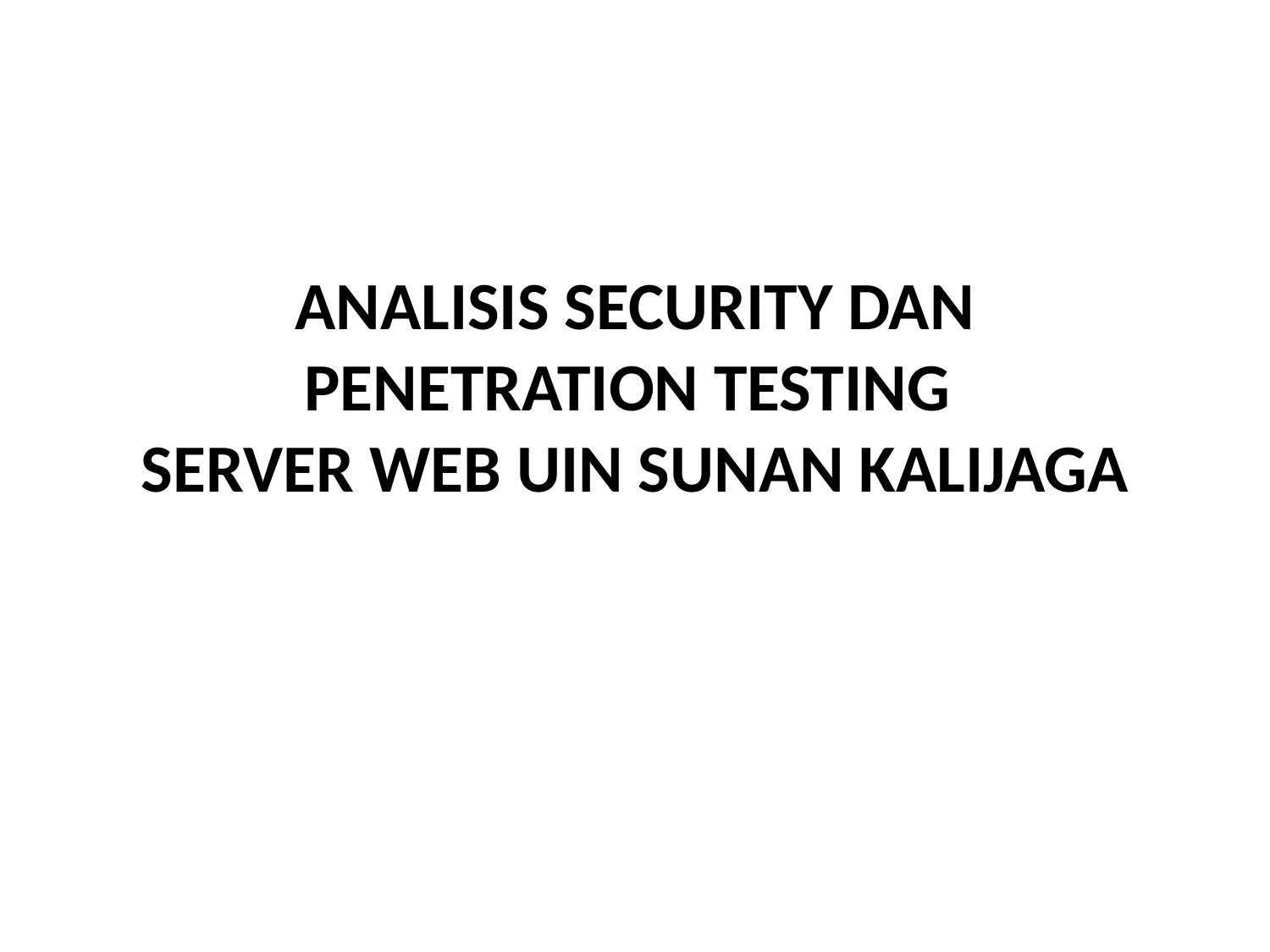

# ANALISIS SECURITY DAN PENETRATION TESTING SERVER WEB UIN SUNAN KALIJAGA